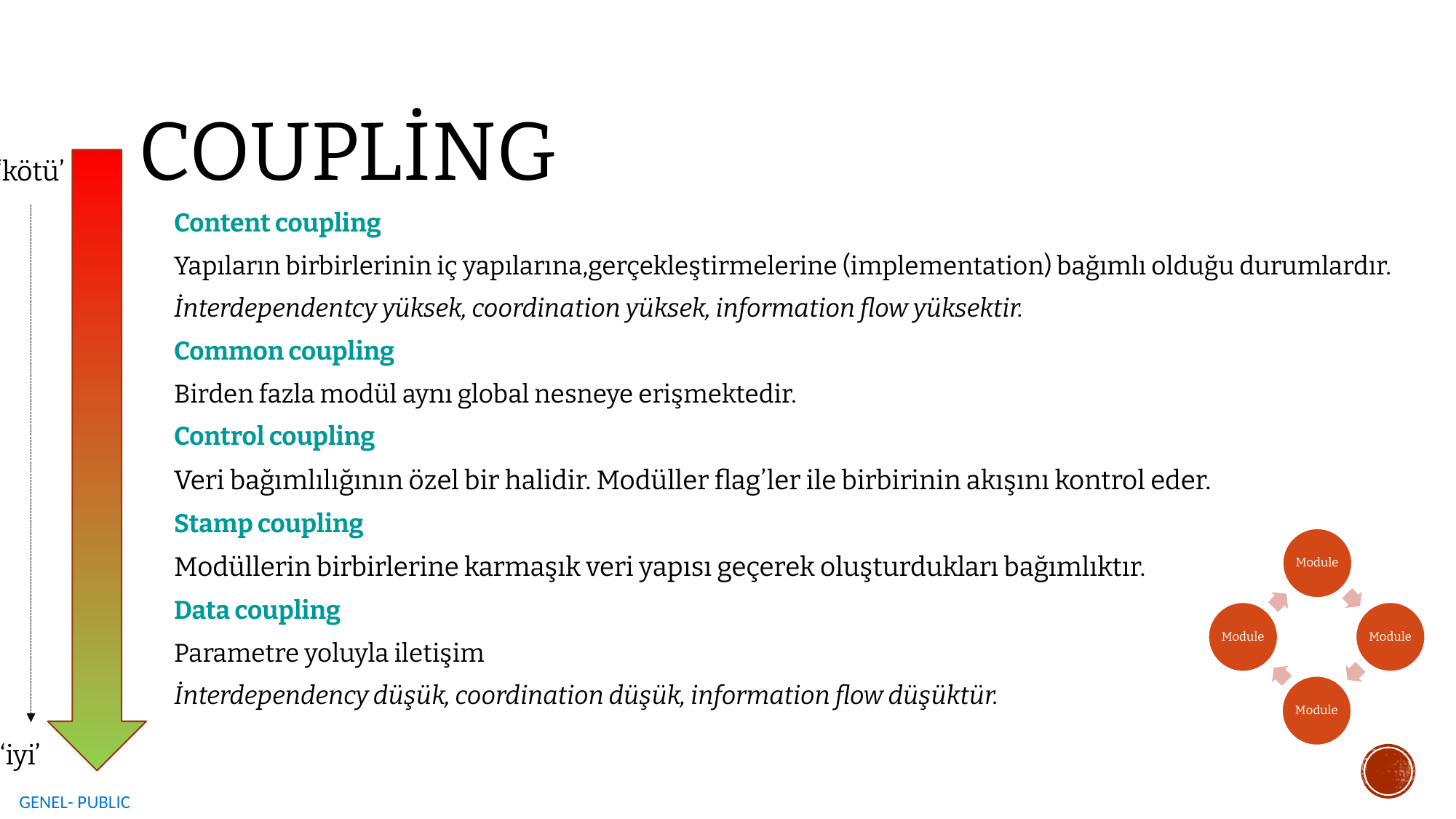

# Coupling
‘kötü’

Content coupling
Yapıların birbirlerinin iç yapılarına,gerçekleştirmelerine (implementation) bağımlı olduğu durumlardır.
İnterdependentcy yüksek, coordination yüksek, information flow yüksektir.
Common coupling
Birden fazla modül aynı global nesneye erişmektedir.
Control coupling
Veri bağımlılığının özel bir halidir. Modüller flag’ler ile birbirinin akışını kontrol eder.
Stamp coupling
Modüllerin birbirlerine karmaşık veri yapısı geçerek oluşturdukları bağımlıktır.
Data coupling
Parametre yoluyla iletişim
İnterdependency düşük, coordination düşük, information flow düşüktür.

Module

Module

Module

Module

‘iyi’